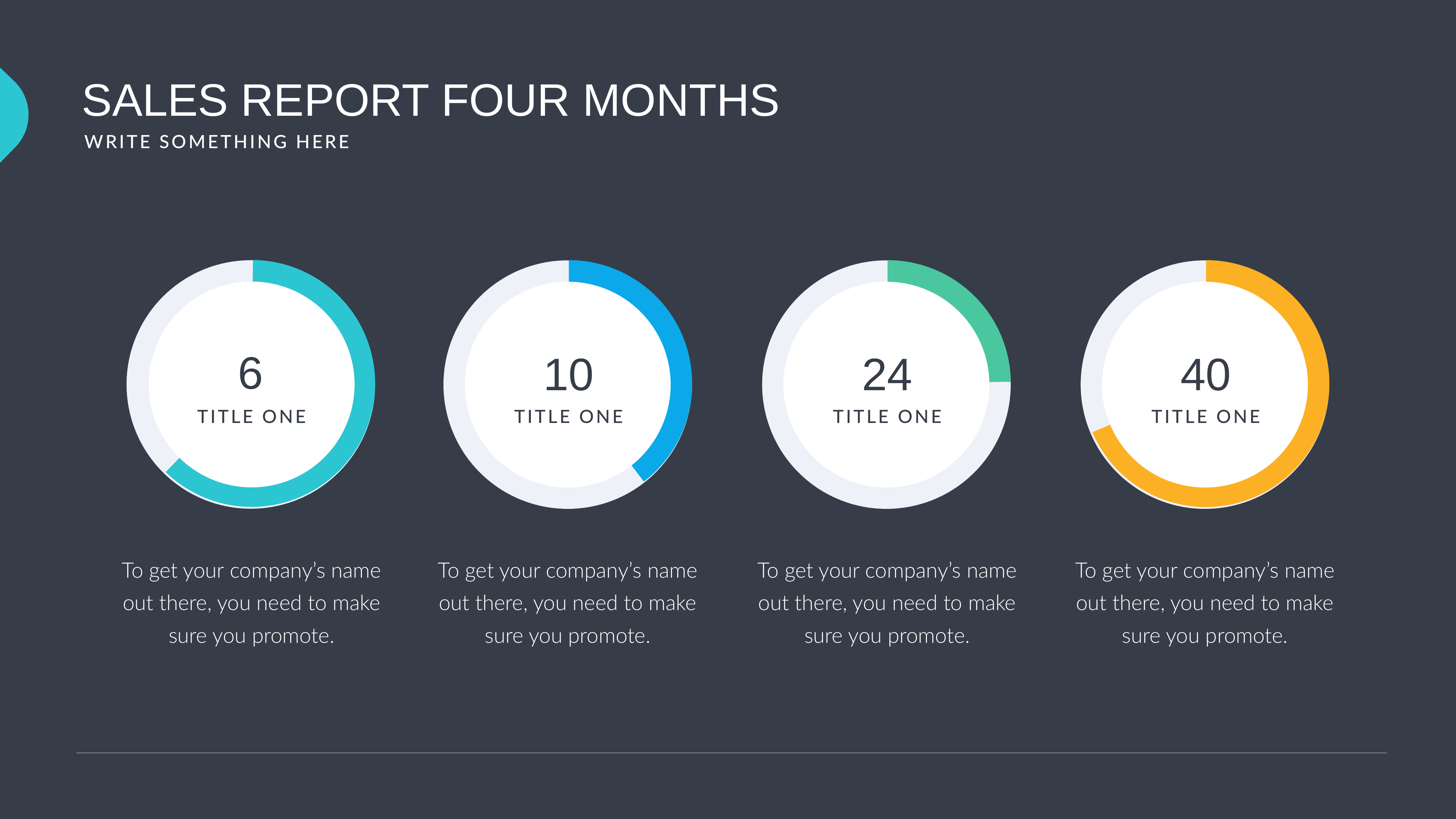

SALES REPORT FOUR MONTHS
WRITE SOMETHING HERE

6
24
40
10
TITLE ONE
TITLE ONE
TITLE ONE
TITLE ONE
To get your company’s name out there, you need to make sure you promote.
To get your company’s name out there, you need to make sure you promote.
To get your company’s name out there, you need to make sure you promote.
To get your company’s name out there, you need to make sure you promote.